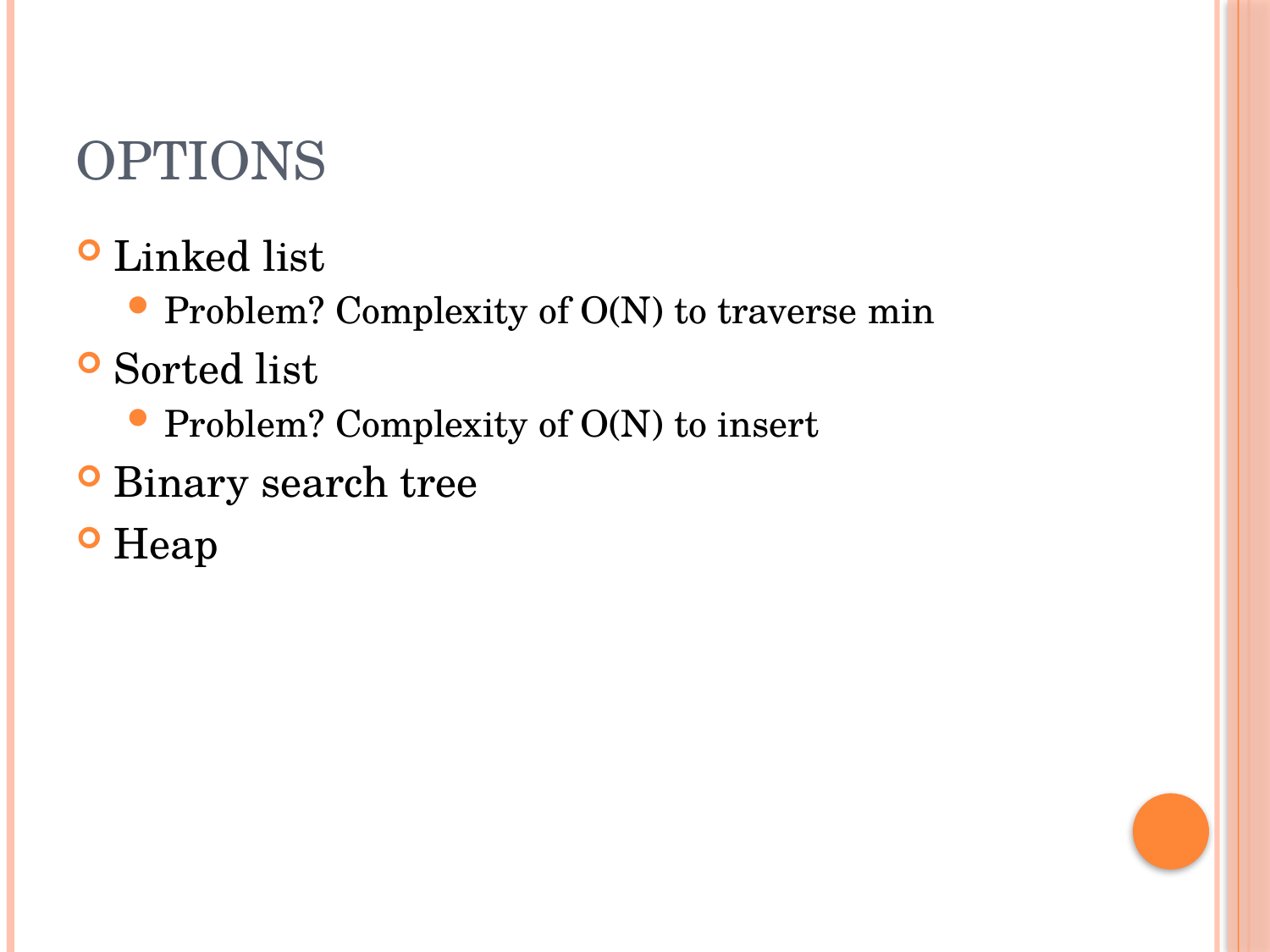

# Options
Linked list
Problem? Complexity of O(N) to traverse min
Sorted list
Problem? Complexity of O(N) to insert
Binary search tree
Heap